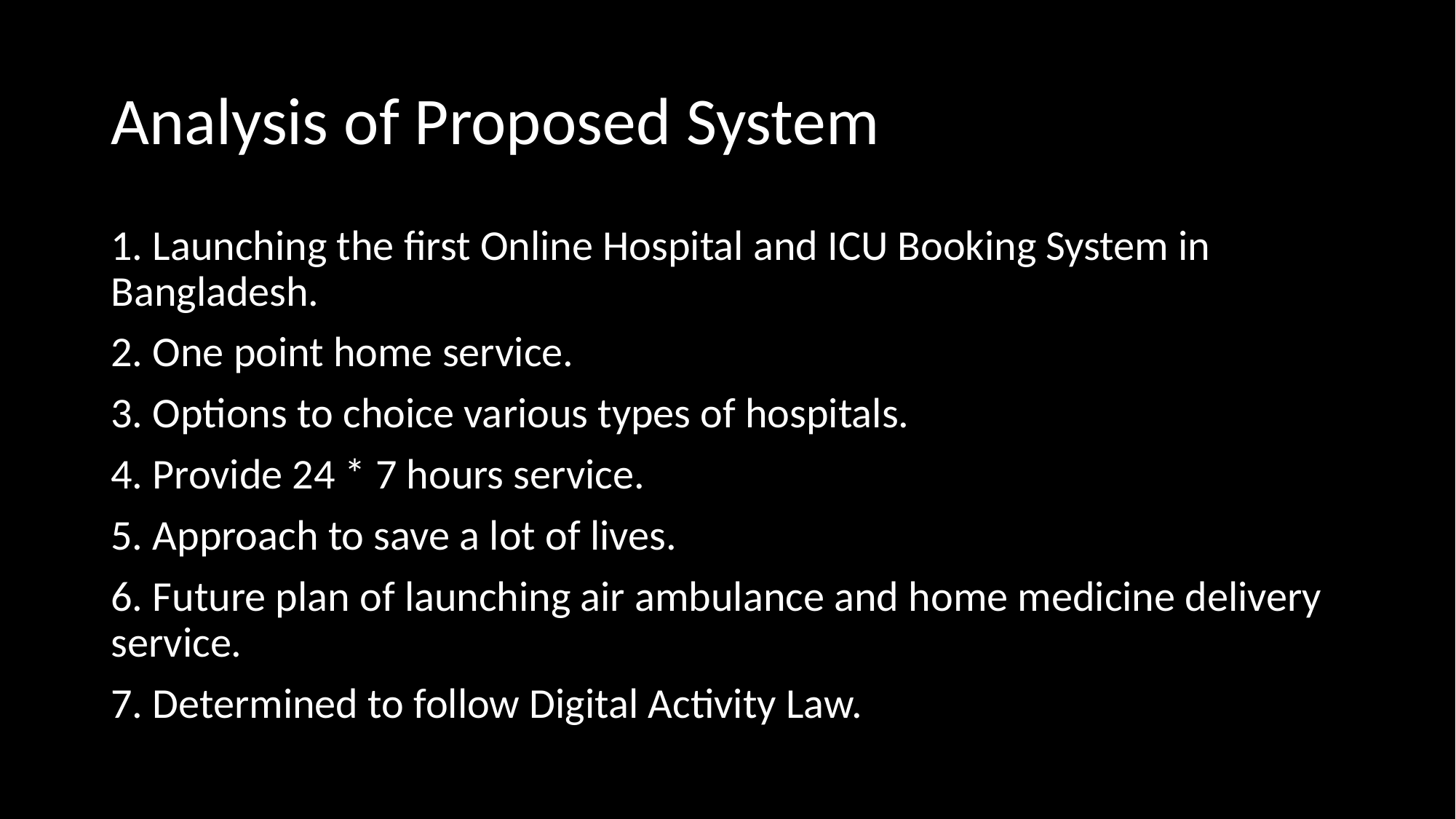

# Analysis of Proposed System
1. Launching the first Online Hospital and ICU Booking System in Bangladesh.
2. One point home service.
3. Options to choice various types of hospitals.
4. Provide 24 * 7 hours service.
5. Approach to save a lot of lives.
6. Future plan of launching air ambulance and home medicine delivery service.
7. Determined to follow Digital Activity Law.